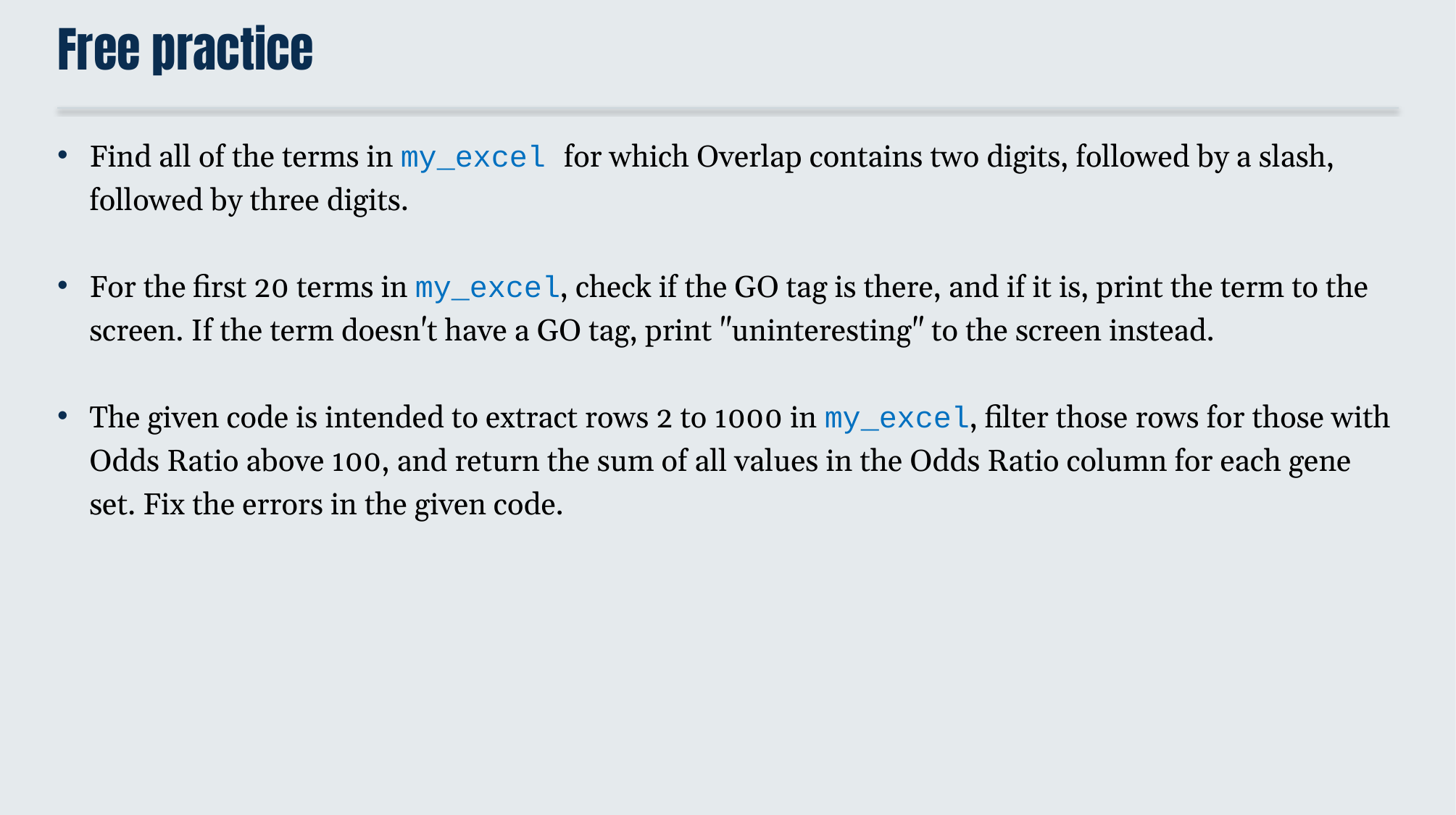

# Free practice
Find all of the terms in my_excel for which Overlap contains two digits, followed by a slash, followed by three digits.

For the first 20 terms in my_excel, check if the GO tag is there, and if it is, print the term to the screen. If the term doesn't have a GO tag, print "uninteresting" to the screen instead.

The given code is intended to extract rows 2 to 1000 in my_excel, filter those rows for those with Odds Ratio above 100, and return the sum of all values in the Odds Ratio column for each gene set. Fix the errors in the given code.